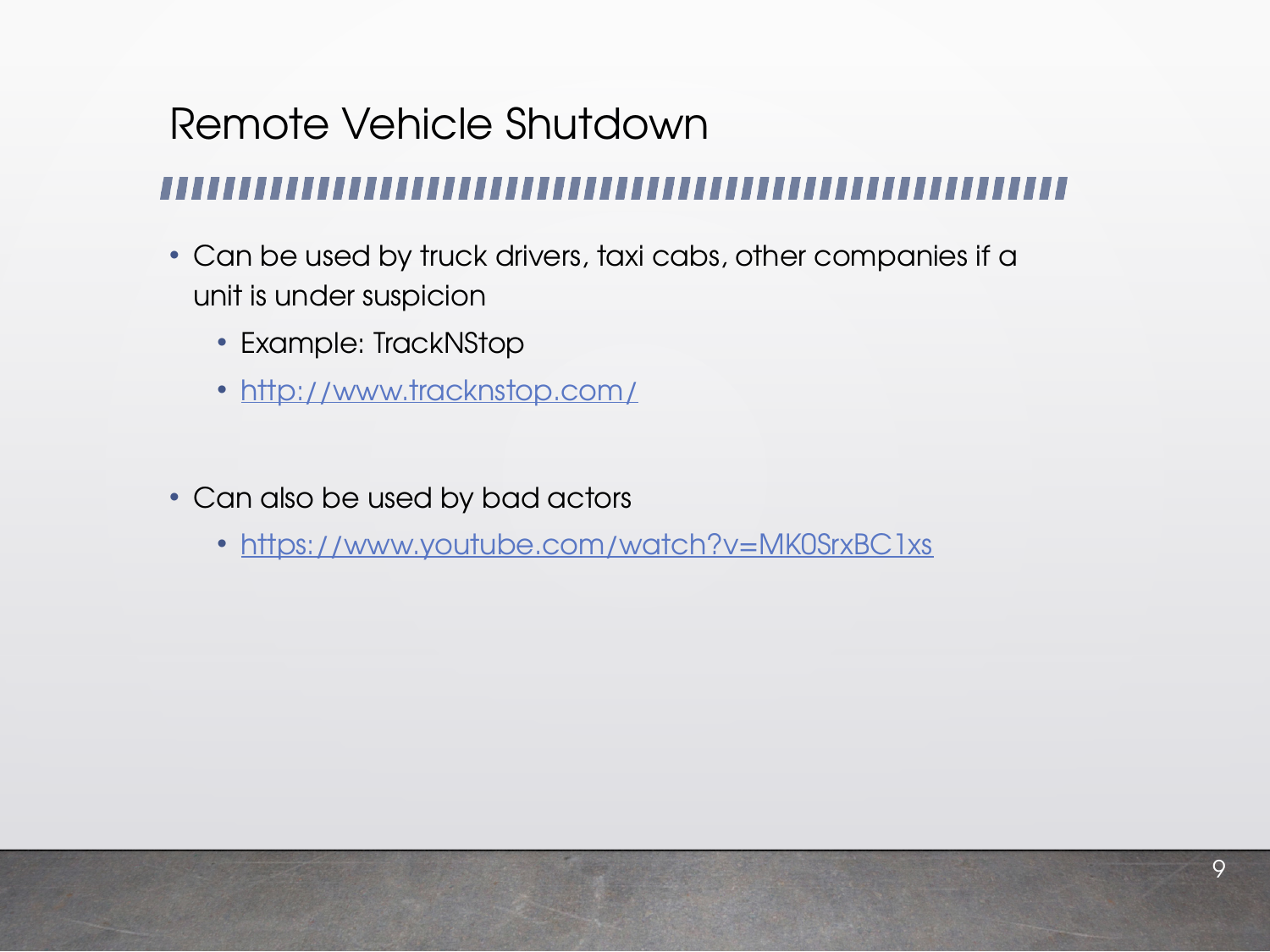

# Remote Vehicle Shutdown
Can be used by truck drivers, taxi cabs, other companies if a unit is under suspicion
Example: TrackNStop
http://www.tracknstop.com/

Can also be used by bad actors
https://www.youtube.com/watch?v=MK0SrxBC1xs